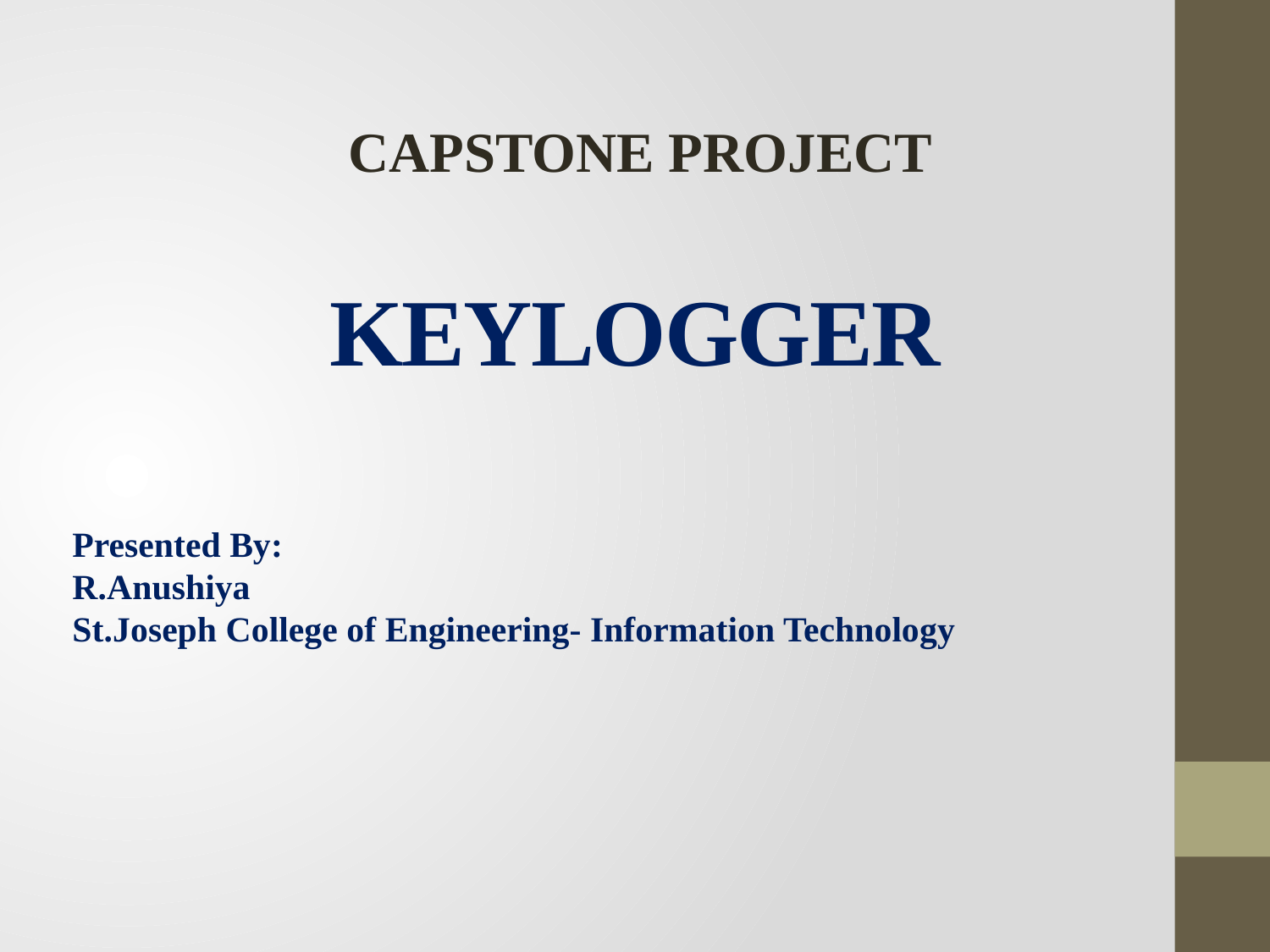

CAPSTONE PROJECT
# KEYLOGGER
Presented By:
R.Anushiya
St.Joseph College of Engineering- Information Technology